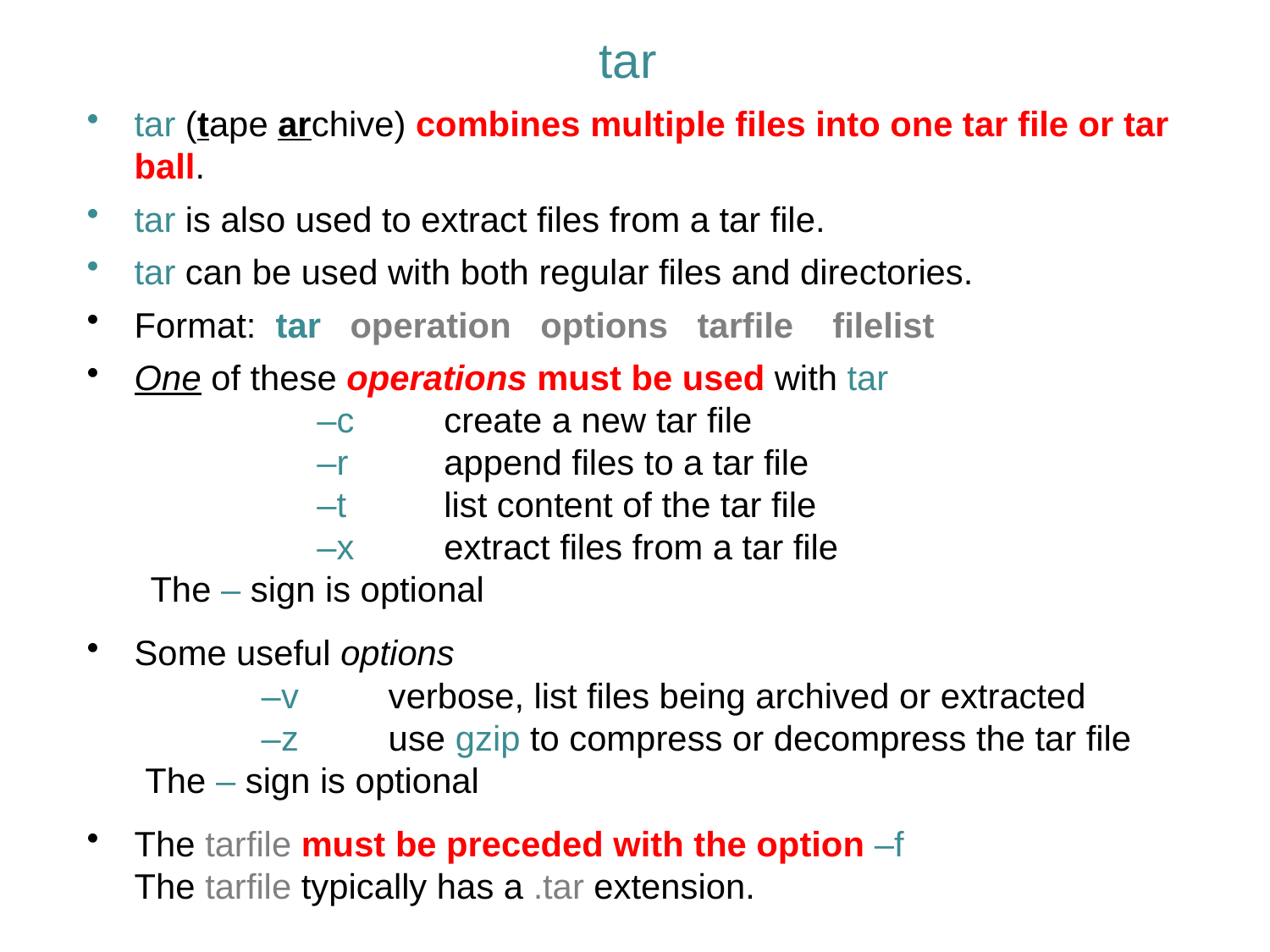

# tar
tar (tape archive) combines multiple files into one tar file or tar ball.
tar is also used to extract files from a tar file.
tar can be used with both regular files and directories.
Format:  tar   operation   options   tarfile    filelist
One of these operations must be used with tar
		–c 	create a new tar file
		–r 	append files to a tar file
		–t 	list content of the tar file
		–x 	extract files from a tar file
The – sign is optional
Some useful options
		–v	verbose, list files being archived or extracted
		–z	use gzip to compress or decompress the tar file
      The – sign is optional
The tarfile must be preceded with the option –f
	The tarfile typically has a .tar extension.